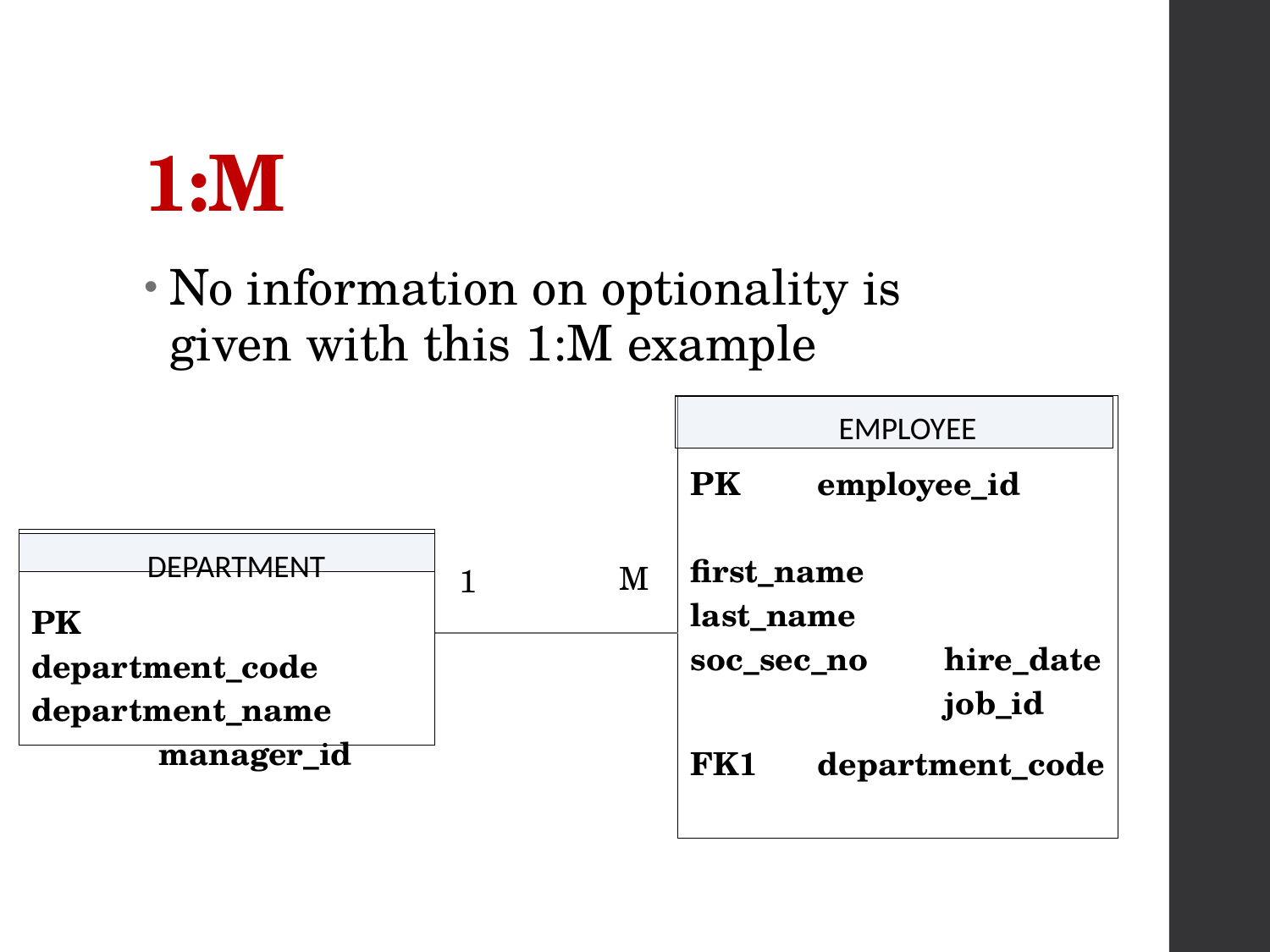

# 1:M
No information on optionality is given with this 1:M example

                     EMPLOYEE

PK     	employee_id                                      	first_name	last_name          	soc_sec_no	hire_date		job_id
FK1	department_code

PK	department_code	department_name		manager_id
                     DEPARTMENT
M
1